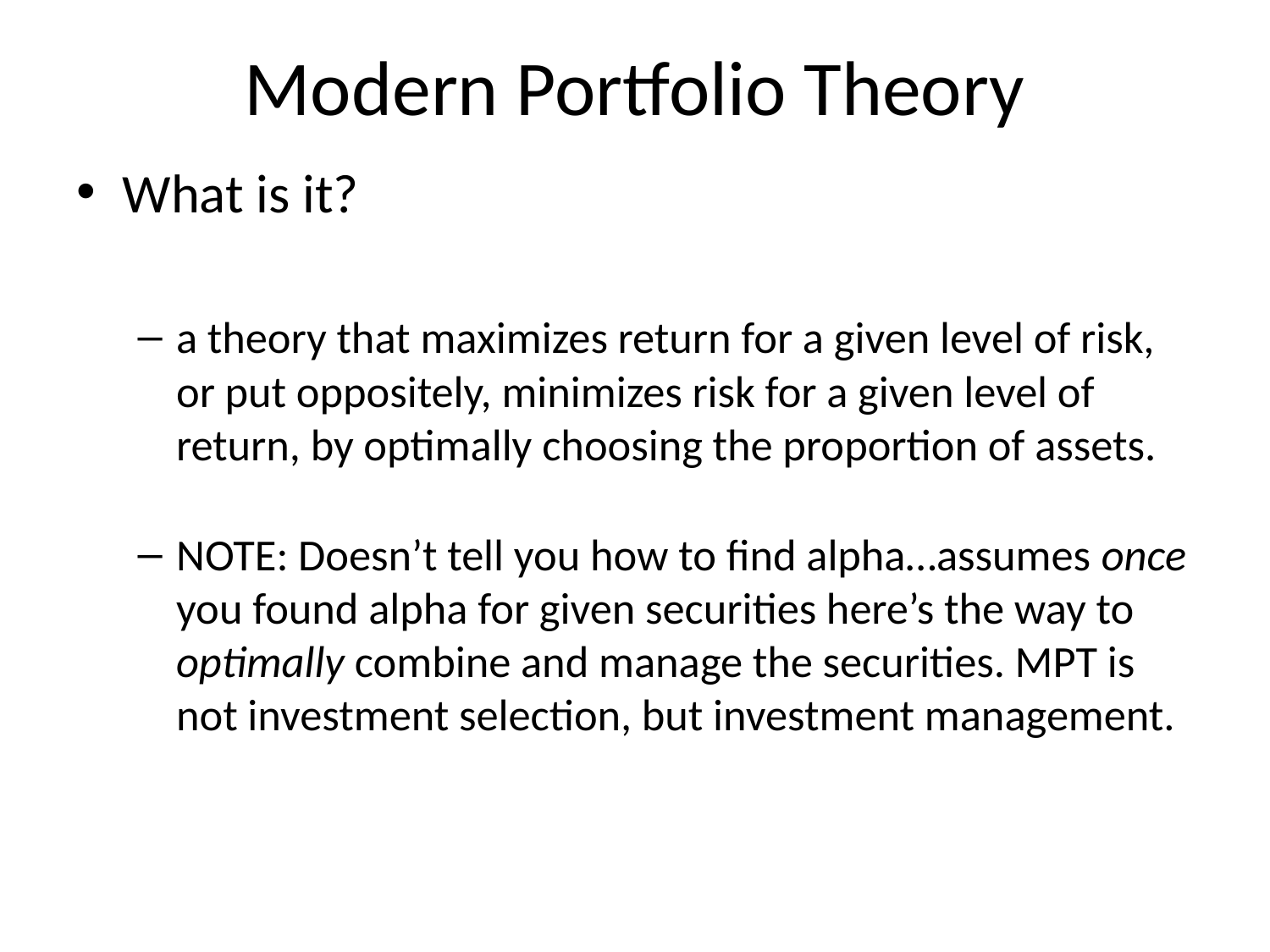

# Modern Portfolio Theory
What is it?

a theory that maximizes return for a given level of risk, or put oppositely, minimizes risk for a given level of return, by optimally choosing the proportion of assets.

NOTE: Doesn’t tell you how to find alpha…assumes once you found alpha for given securities here’s the way to optimally combine and manage the securities. MPT is not investment selection, but investment management.